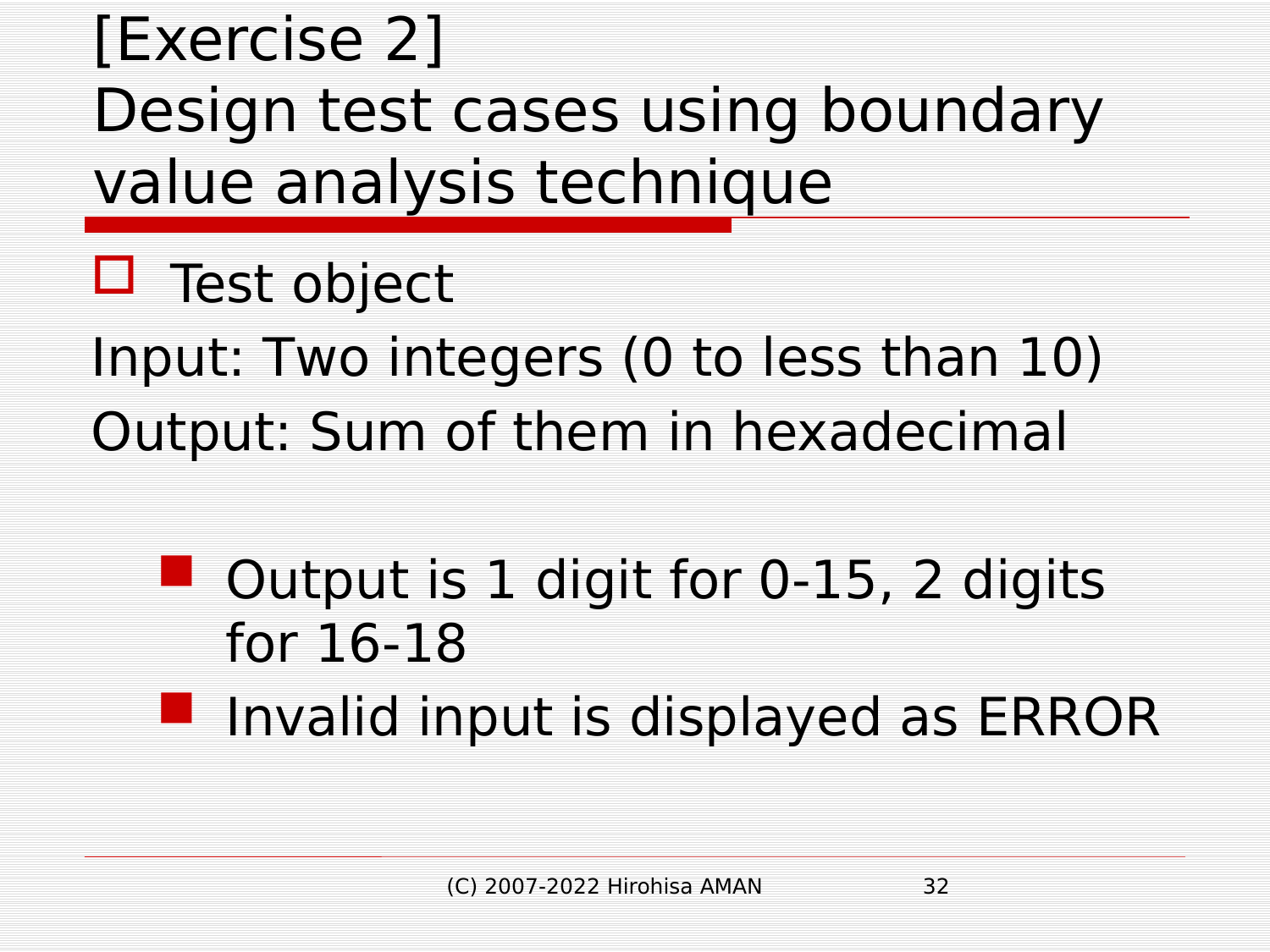

# [Exercise 2] Design test cases using boundary value analysis technique
Test object
Input: Two integers (0 to less than 10)
Output: Sum of them in hexadecimal

Output is 1 digit for 0-15, 2 digits for 16-18
Invalid input is displayed as ERROR

(C) 2007-2022 Hirohisa AMAN
32